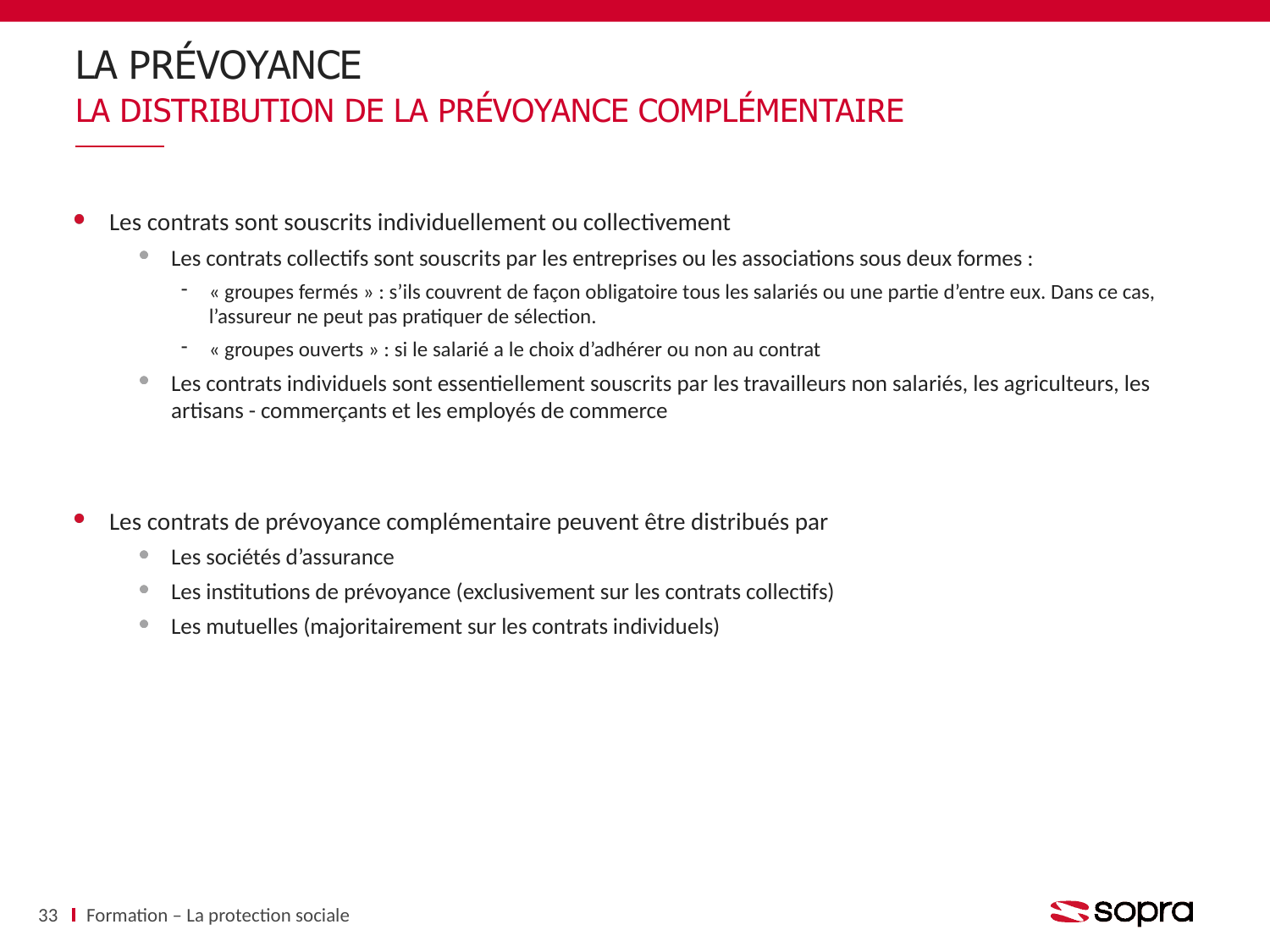

# La prévoyance
La distribution de la prévoyance complémentaire
Les contrats sont souscrits individuellement ou collectivement
Les contrats collectifs sont souscrits par les entreprises ou les associations sous deux formes :
« groupes fermés » : s’ils couvrent de façon obligatoire tous les salariés ou une partie d’entre eux. Dans ce cas, l’assureur ne peut pas pratiquer de sélection.
« groupes ouverts » : si le salarié a le choix d’adhérer ou non au contrat
Les contrats individuels sont essentiellement souscrits par les travailleurs non salariés, les agriculteurs, les artisans - commerçants et les employés de commerce

Les contrats de prévoyance complémentaire peuvent être distribués par
Les sociétés d’assurance
Les institutions de prévoyance (exclusivement sur les contrats collectifs)
Les mutuelles (majoritairement sur les contrats individuels)

33
Formation – La protection sociale